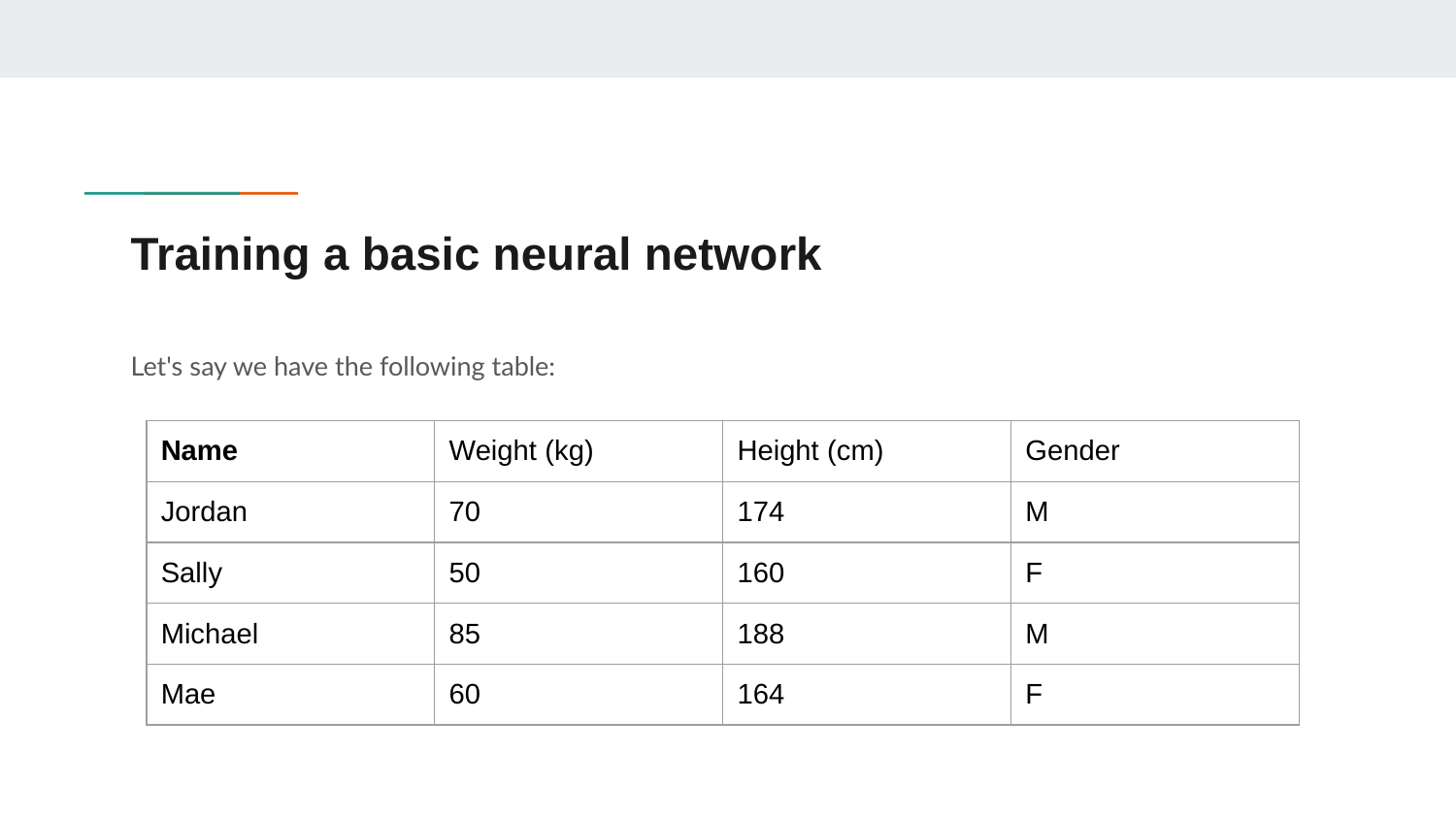

# Training a basic neural network
Let's say we have the following table:

| Name | Weight (kg) | Height (cm) | Gender |
| --- | --- | --- | --- |
| Jordan | 70 | 174 | M |
| Sally | 50 | 160 | F |
| Michael | 85 | 188 | M |
| Mae | 60 | 164 | F |